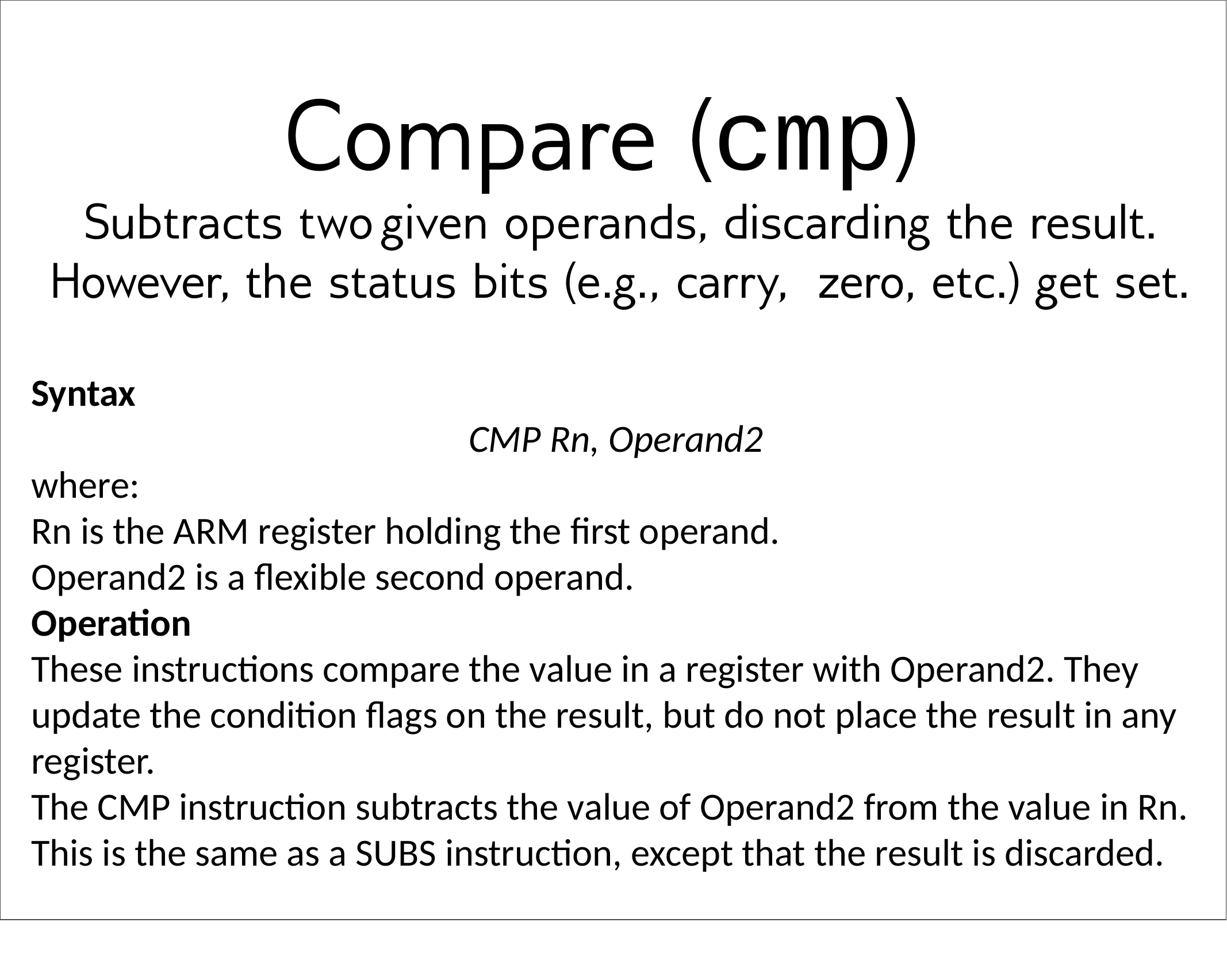

# Compare (cmp)
Subtracts two	given operands, discarding the result.
However, the status bits (e.g., carry,  zero, etc.) get set.

Syntax
CMP Rn, Operand2
where:
Rn is the ARM register holding the first operand.
Operand2 is a flexible second operand.
Operation
These instructions compare the value in a register with Operand2. They update the condition flags on the result, but do not place the result in any register.
The CMP instruction subtracts the value of Operand2 from the value in Rn. This is the same as a SUBS instruction, except that the result is discarded.